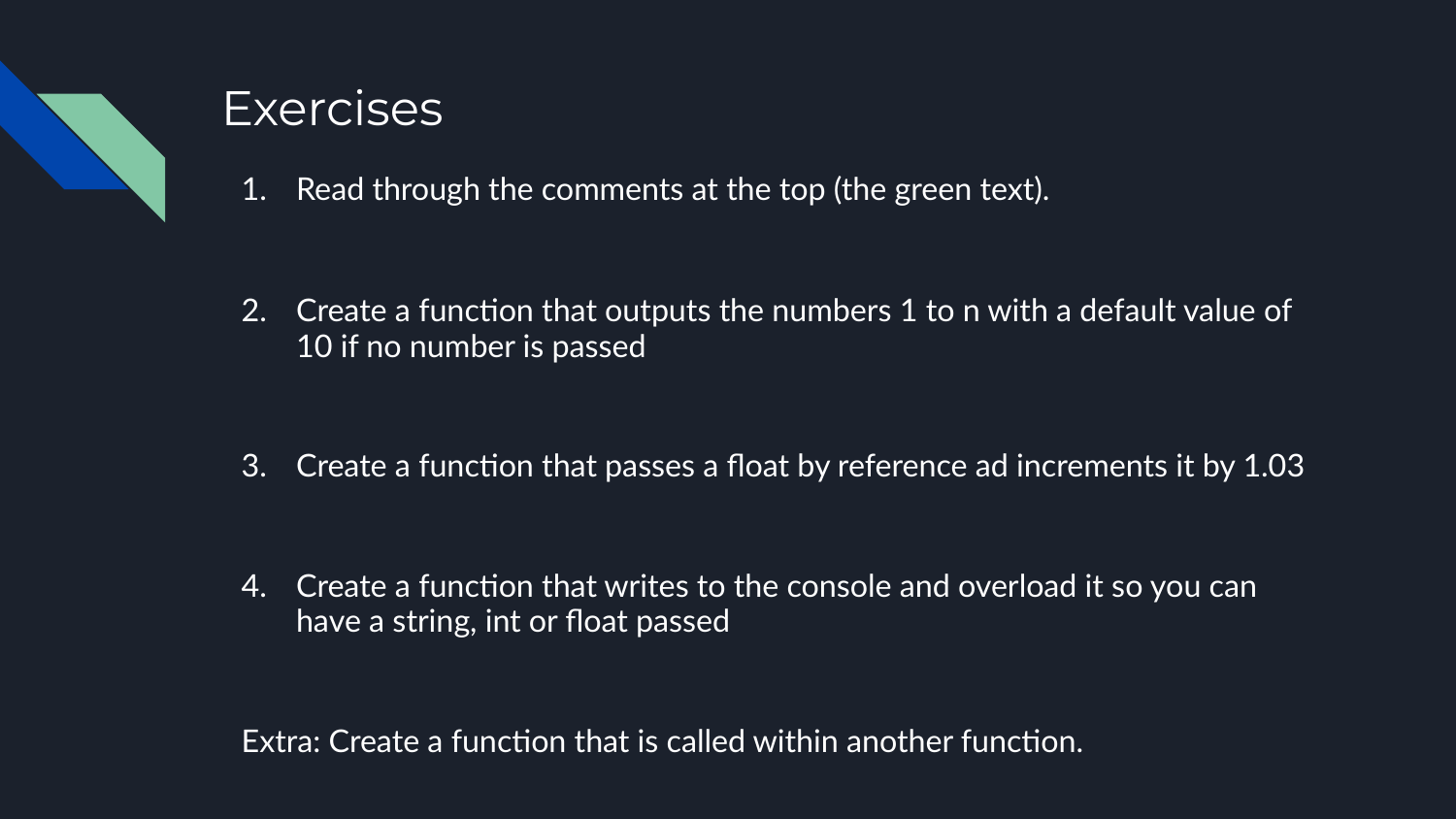

# Exercises
Read through the comments at the top (the green text).

Create a function that outputs the numbers 1 to n with a default value of 10 if no number is passed

Create a function that passes a float by reference ad increments it by 1.03

Create a function that writes to the console and overload it so you can have a string, int or float passed

Extra: Create a function that is called within another function.